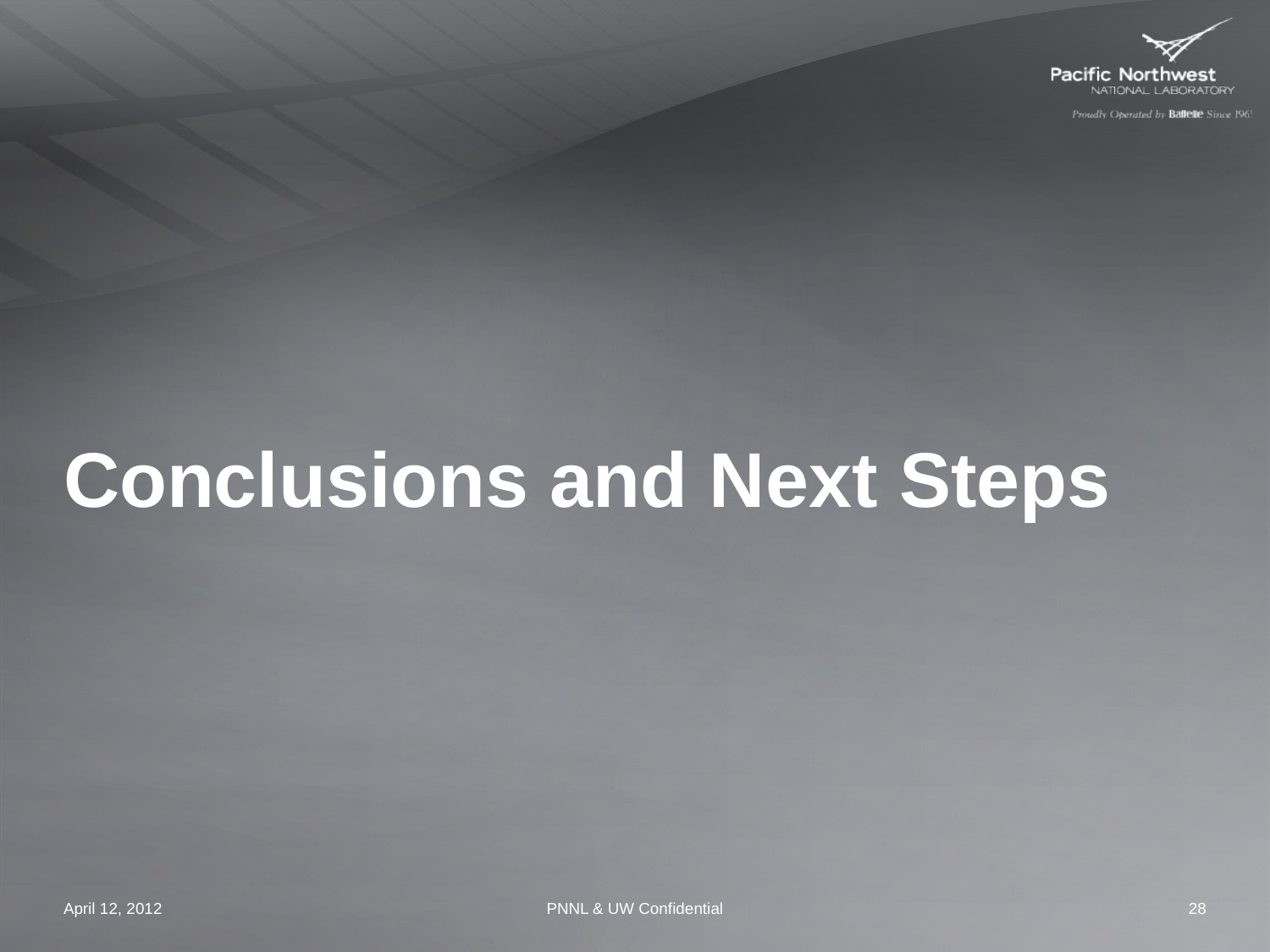

# Conclusions and Next Steps

April 12, 2012
PNNL & UW Confidential
28